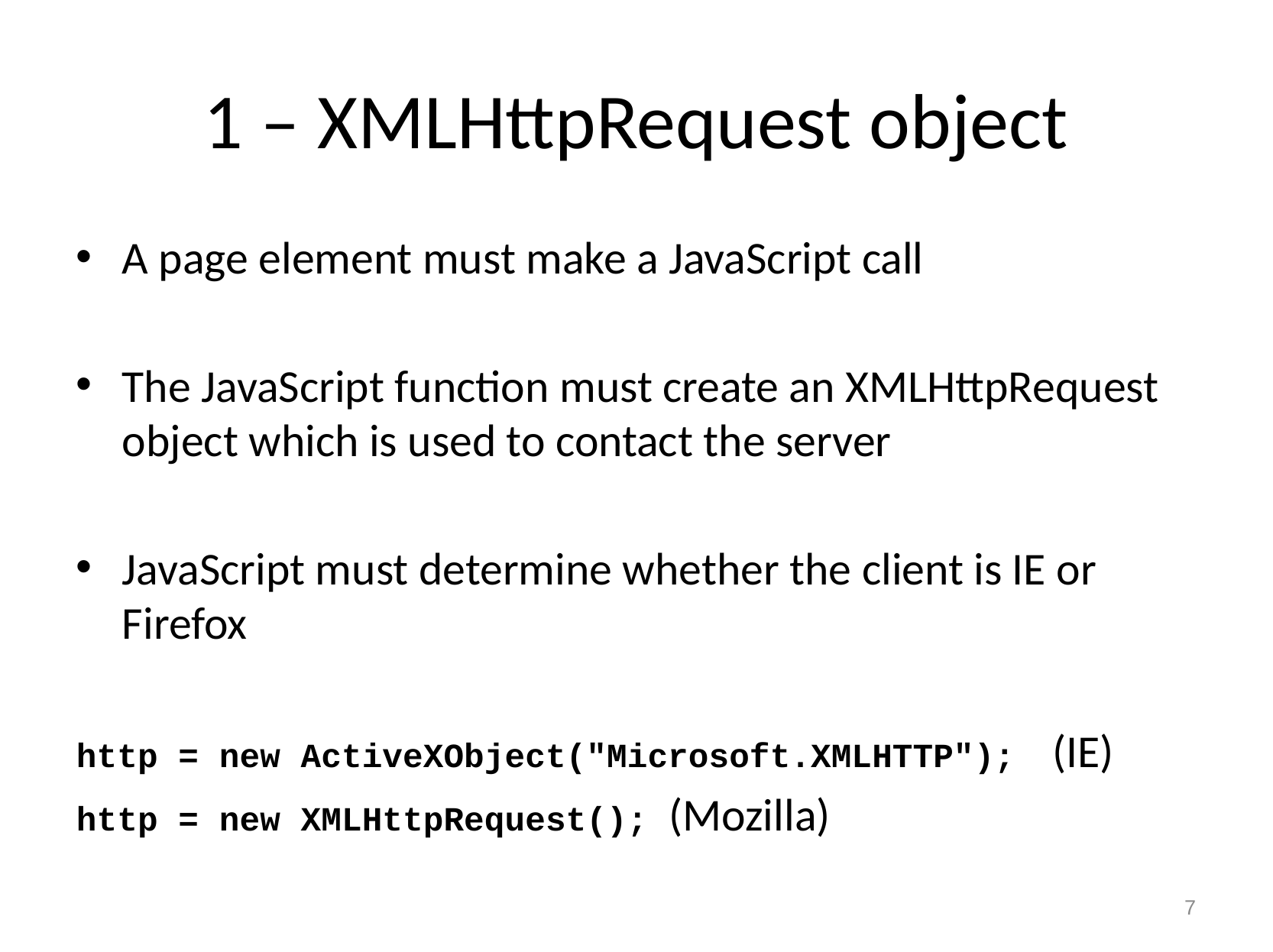

# 1 – XMLHttpRequest object
A page element must make a JavaScript call

The JavaScript function must create an XMLHttpRequest object which is used to contact the server

JavaScript must determine whether the client is IE or Firefox

http = new ActiveXObject("Microsoft.XMLHTTP");  (IE)
http = new XMLHttpRequest(); (Mozilla)

7